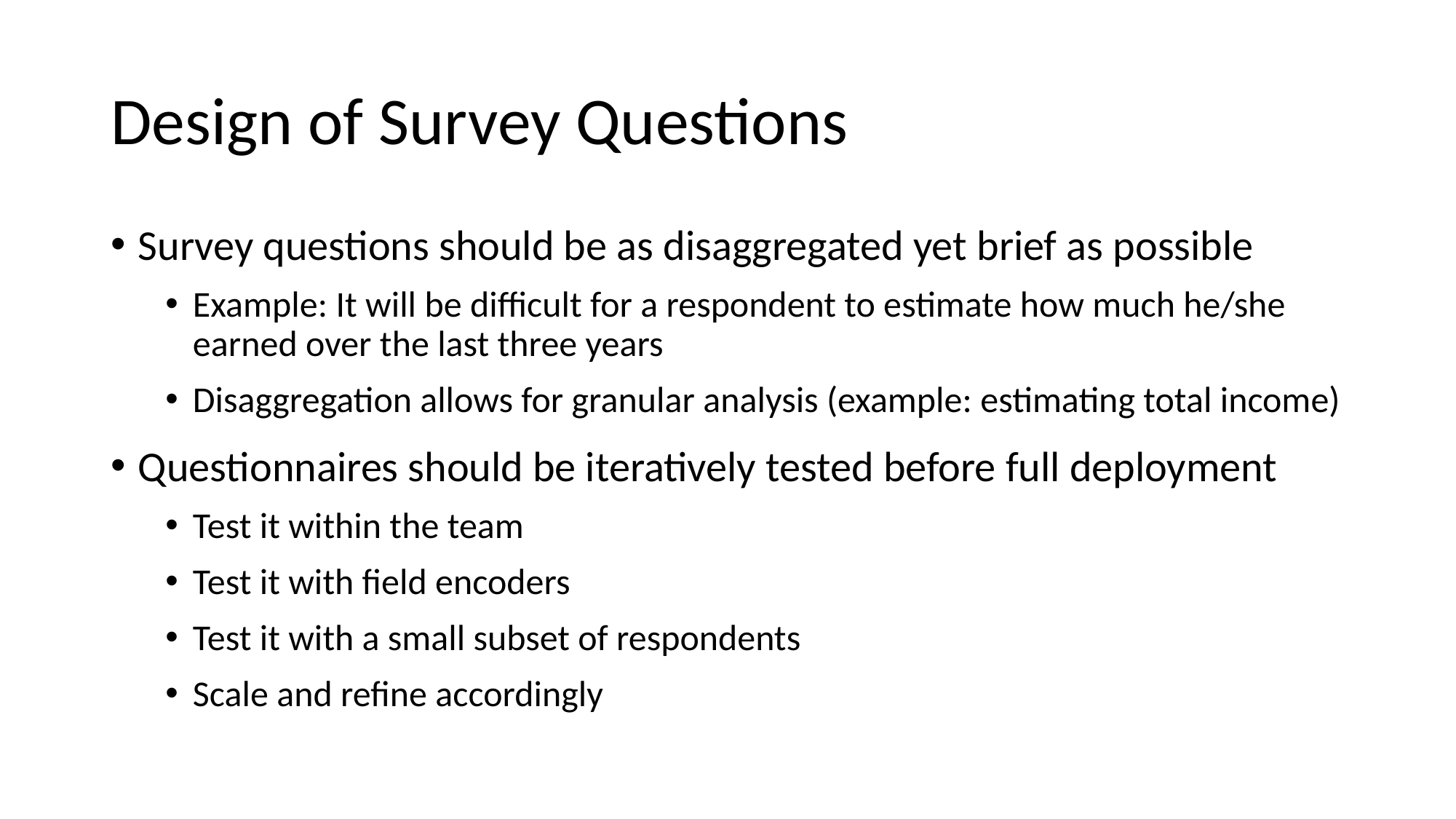

# Design of Survey Questions
Survey questions should be as disaggregated yet brief as possible
Example: It will be difficult for a respondent to estimate how much he/she earned over the last three years
Disaggregation allows for granular analysis (example: estimating total income)
Questionnaires should be iteratively tested before full deployment
Test it within the team
Test it with field encoders
Test it with a small subset of respondents
Scale and refine accordingly